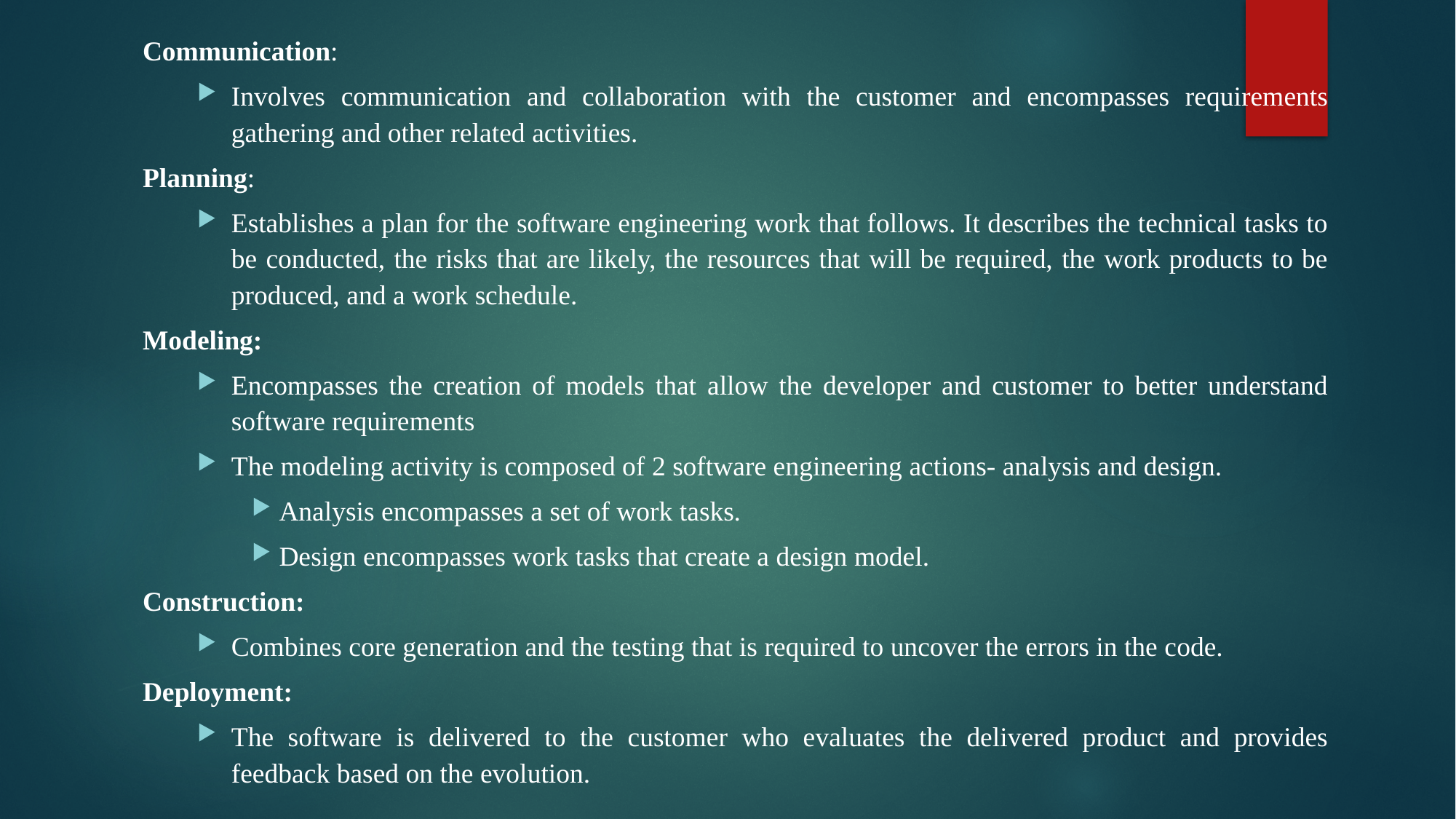

Communication:
Involves communication and collaboration with the customer and encompasses requirements gathering and other related activities.
Planning:
Establishes a plan for the software engineering work that follows. It describes the technical tasks to be conducted, the risks that are likely, the resources that will be required, the work products to be produced, and a work schedule.
Modeling:
Encompasses the creation of models that allow the developer and customer to better understand software requirements
The modeling activity is composed of 2 software engineering actions- analysis and design.
Analysis encompasses a set of work tasks.
Design encompasses work tasks that create a design model.
Construction:
Combines core generation and the testing that is required to uncover the errors in the code.
Deployment:
The software is delivered to the customer who evaluates the delivered product and provides feedback based on the evolution.